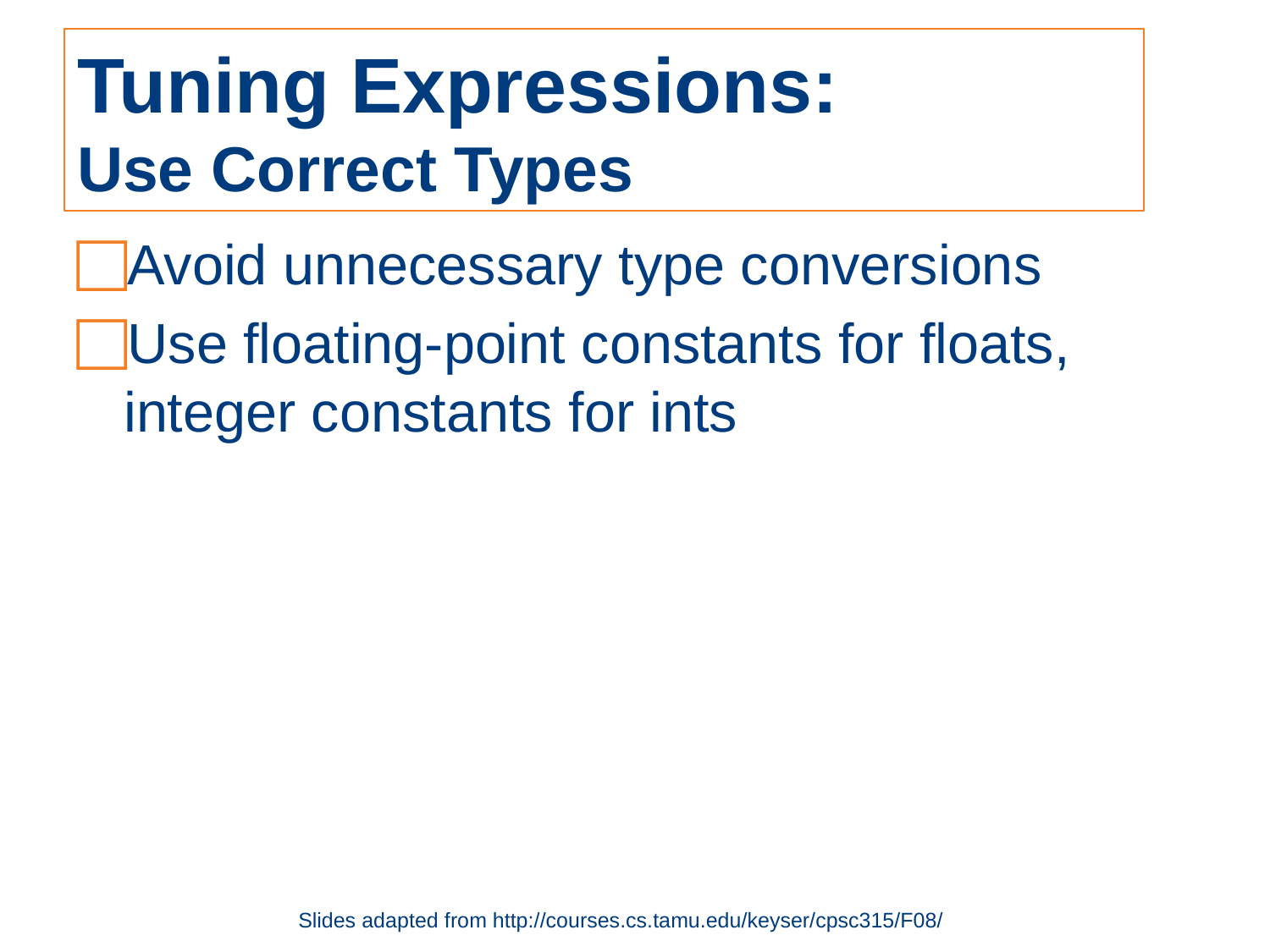

# Tuning Expressions: Use Correct Types
Avoid unnecessary type conversions
Use floating-point constants for floats, integer constants for ints
Slides adapted from http://courses.cs.tamu.edu/keyser/cpsc315/F08/